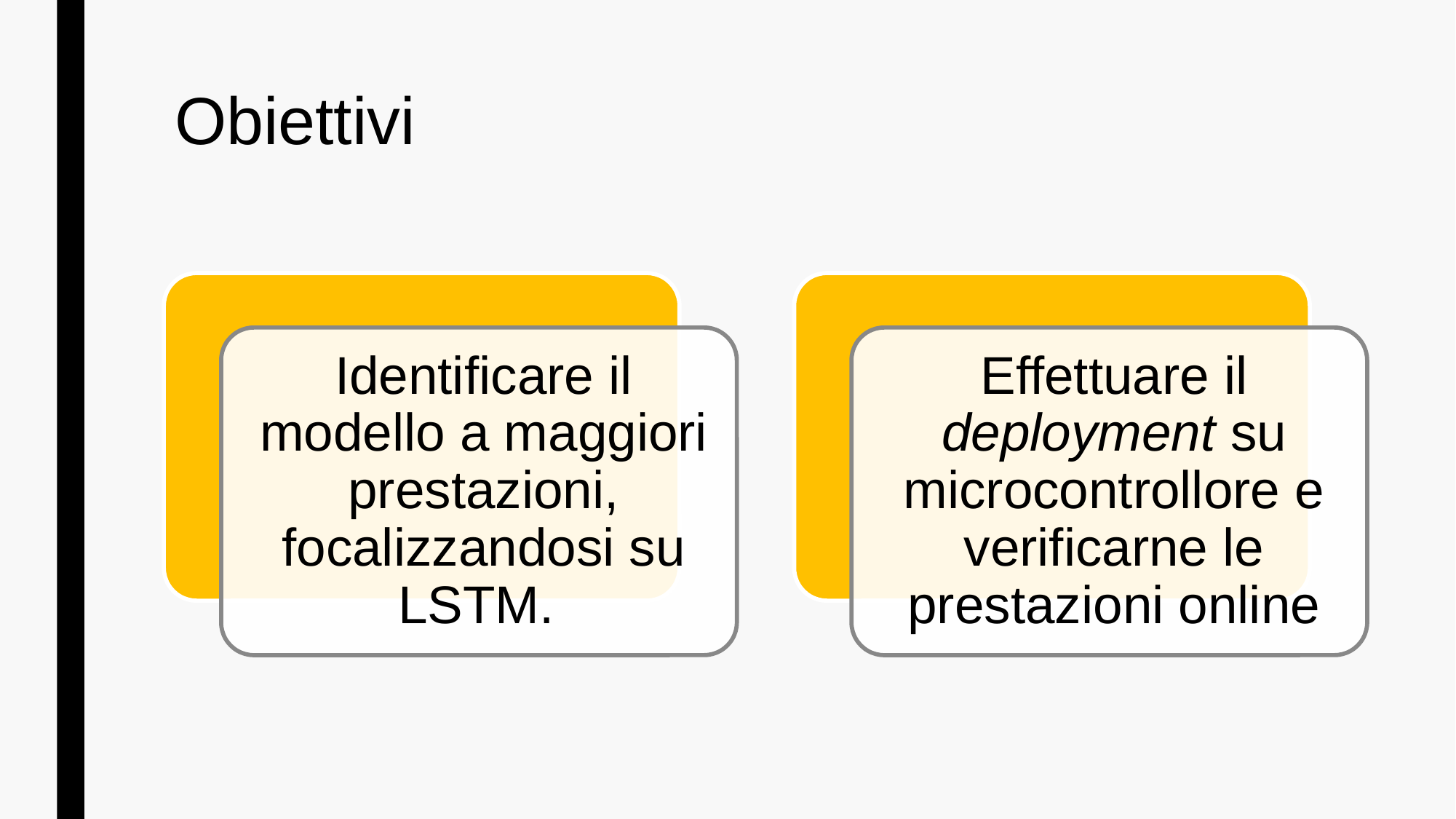

# Obiettivi
Identificare il modello a maggiori prestazioni, focalizzandosi su LSTM.
Effettuare il deployment su microcontrollore e verificarne le prestazioni online